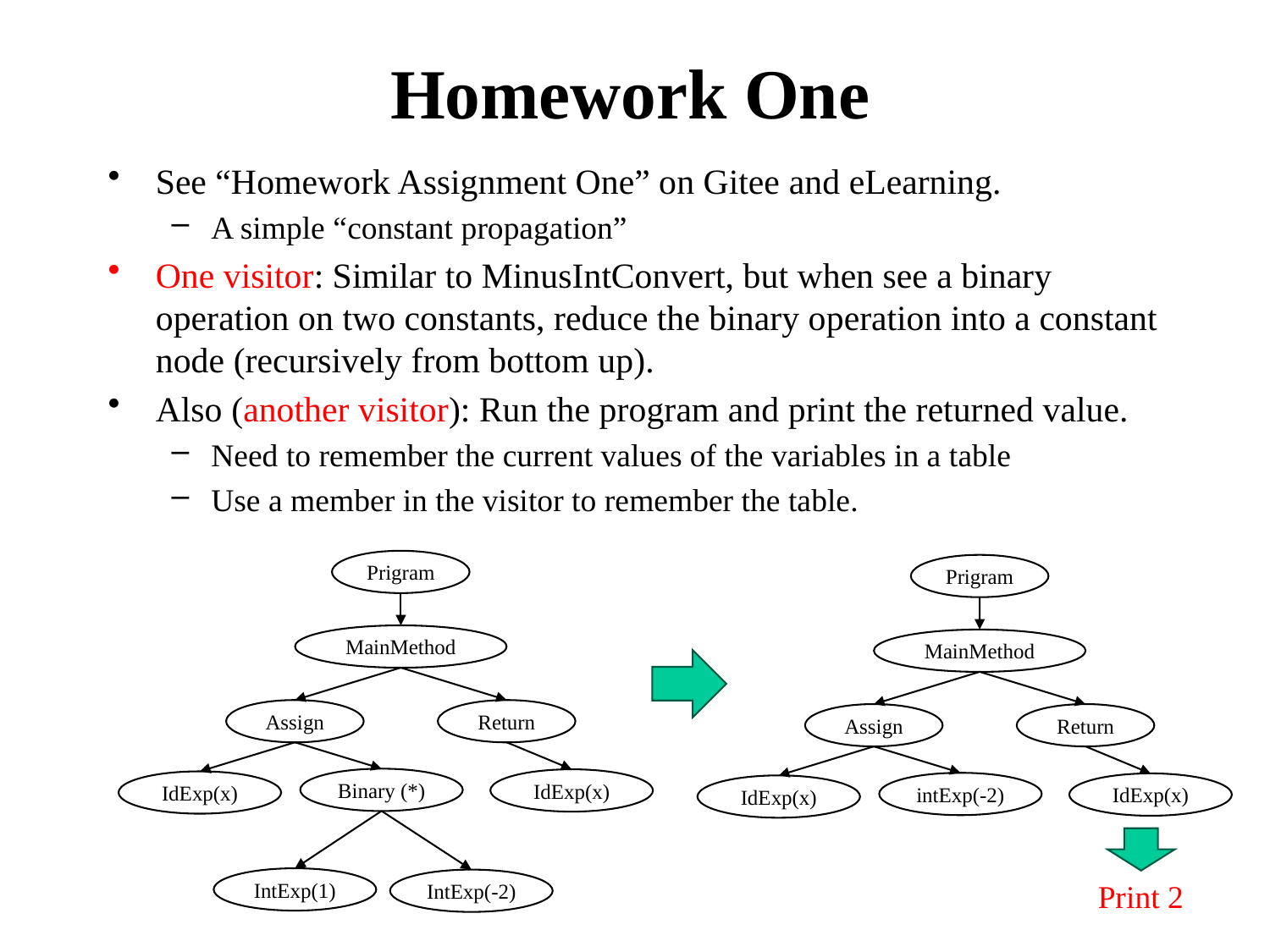

# Homework One
See “Homework Assignment One” on Gitee and eLearning.
A simple “constant propagation”
One visitor: Similar to MinusIntConvert, but when see a binary operation on two constants, reduce the binary operation into a constant node (recursively from bottom up).
Also (another visitor): Run the program and print the returned value.
Need to remember the current values of the variables in a table
Use a member in the visitor to remember the table.
Prigram
Prigram
MainMethod
MainMethod

Assign
Return
Assign
Return
Binary (*)
IdExp(x)
IdExp(x)
intExp(-2)
IdExp(x)
IdExp(x)

IntExp(1)
IntExp(-2)
Print 2